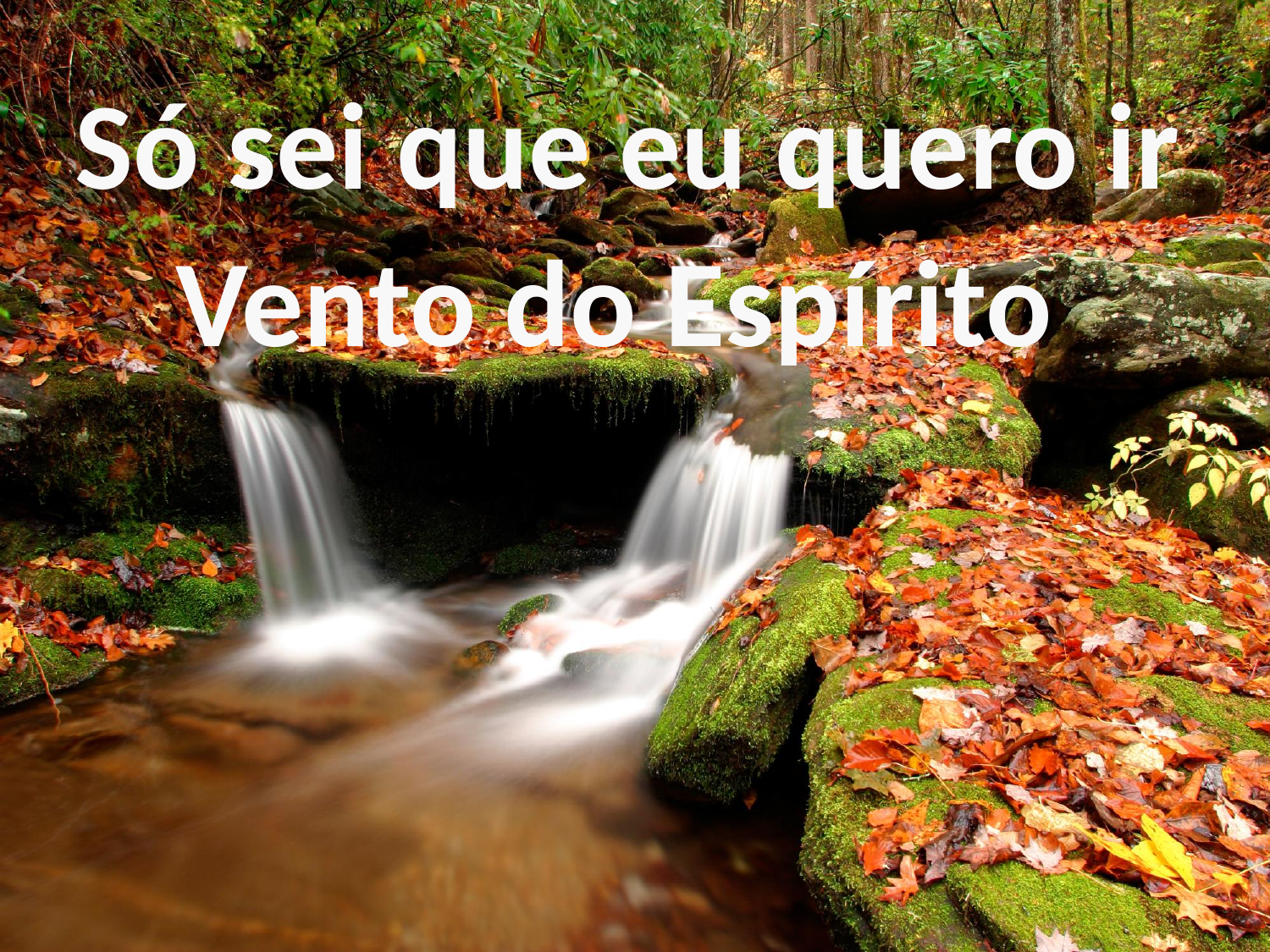

Só sei que eu quero ir
Vento do Espírito